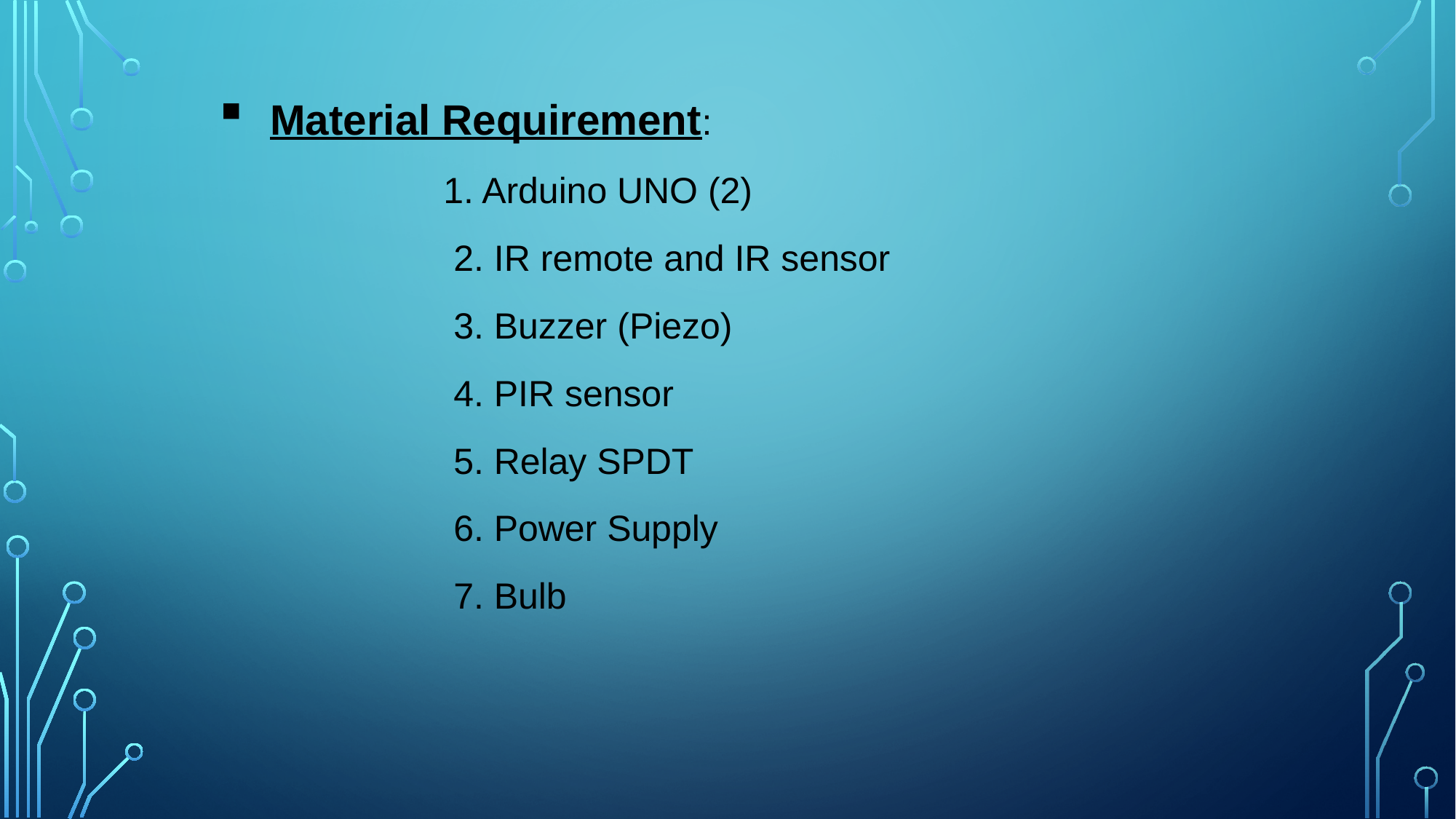

Material Requirement:
                      1. Arduino UNO (2)
                       2. IR remote and IR sensor
                       3. Buzzer (Piezo)
                       4. PIR sensor
                       5. Relay SPDT
                       6. Power Supply
                       7. Bulb